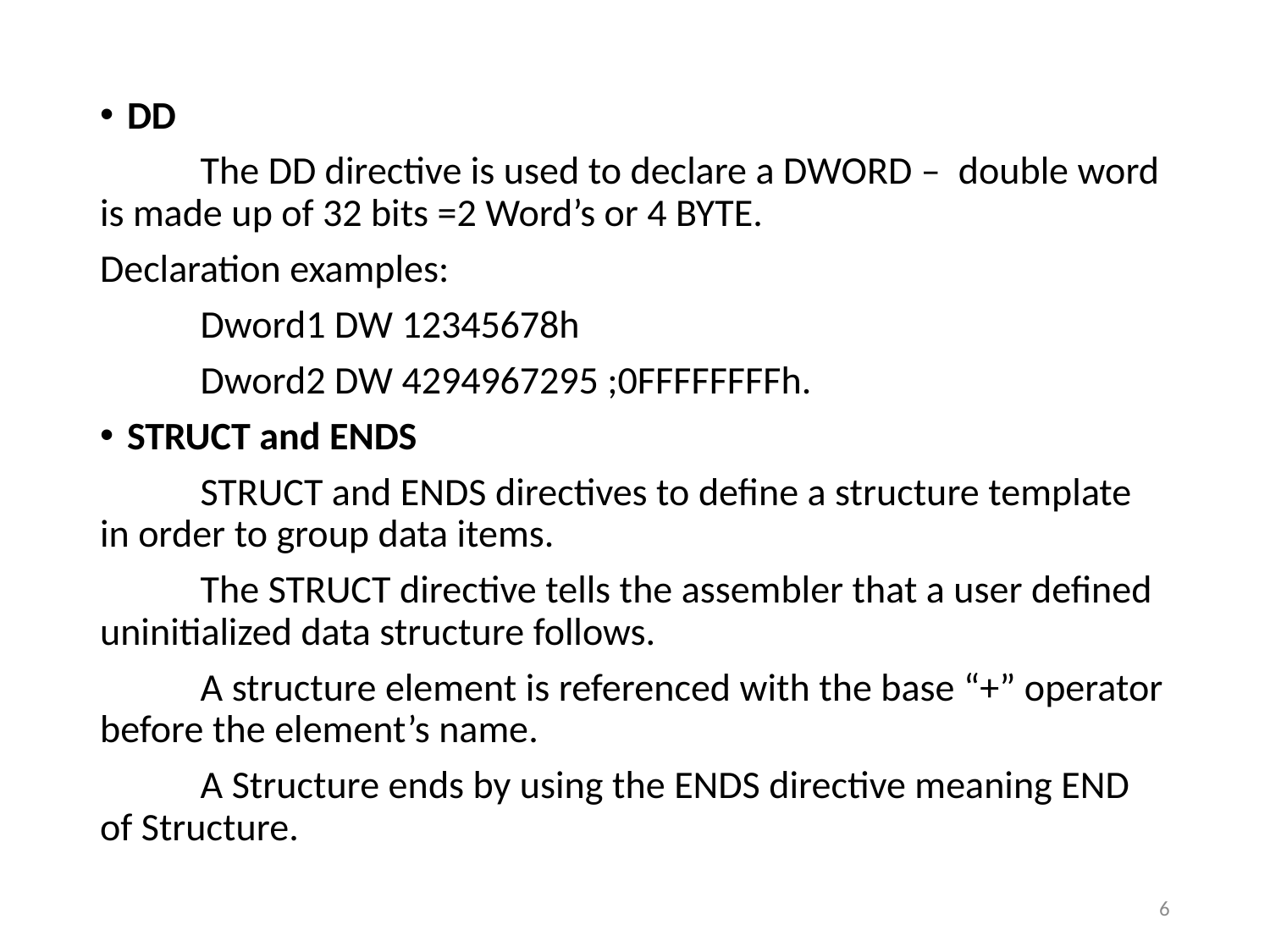

DD
	The DD directive is used to declare a DWORD –  double word is made up of 32 bits =2 Word’s or 4 BYTE.
Declaration examples:
	Dword1 DW 12345678h
	Dword2 DW 4294967295 ;0FFFFFFFFh.
STRUCT and ENDS
	STRUCT and ENDS directives to define a structure template in order to group data items.
	The STRUCT directive tells the assembler that a user defined uninitialized data structure follows.
	A structure element is referenced with the base “+” operator before the element’s name.
	A Structure ends by using the ENDS directive meaning END of Structure.

6